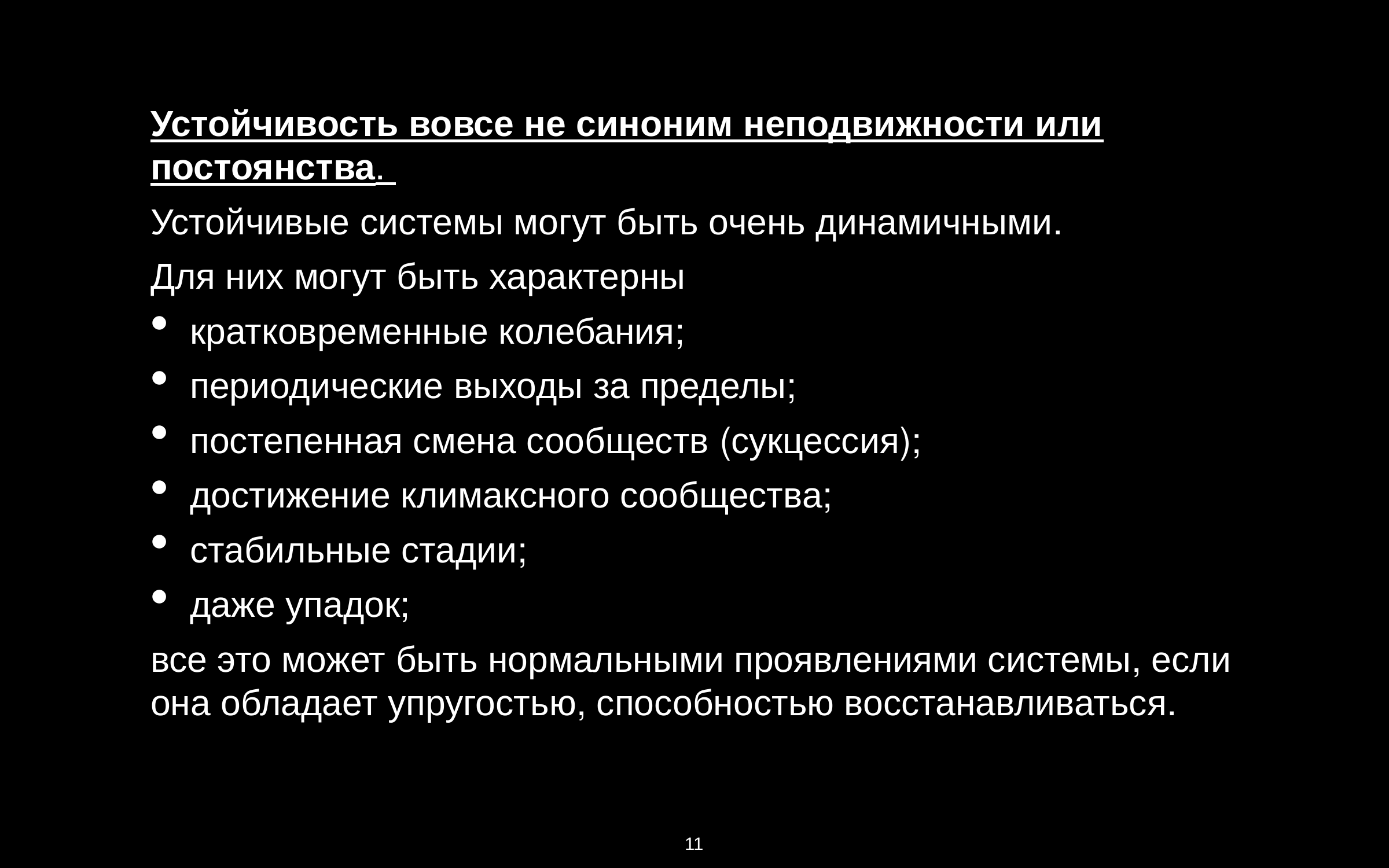

Устойчивость вовсе не синоним неподвижности или постоянства.
Устойчивые системы могут быть очень динамичными.
Для них могут быть характерны
кратковременные колебания;
периодические выходы за пределы;
постепенная смена сообществ (сукцессия);
достижение климаксного сообщества;
стабильные стадии;
даже упадок;
все это может быть нормальными проявлениями системы, если она обладает упругостью, способностью восстанавливаться.
11